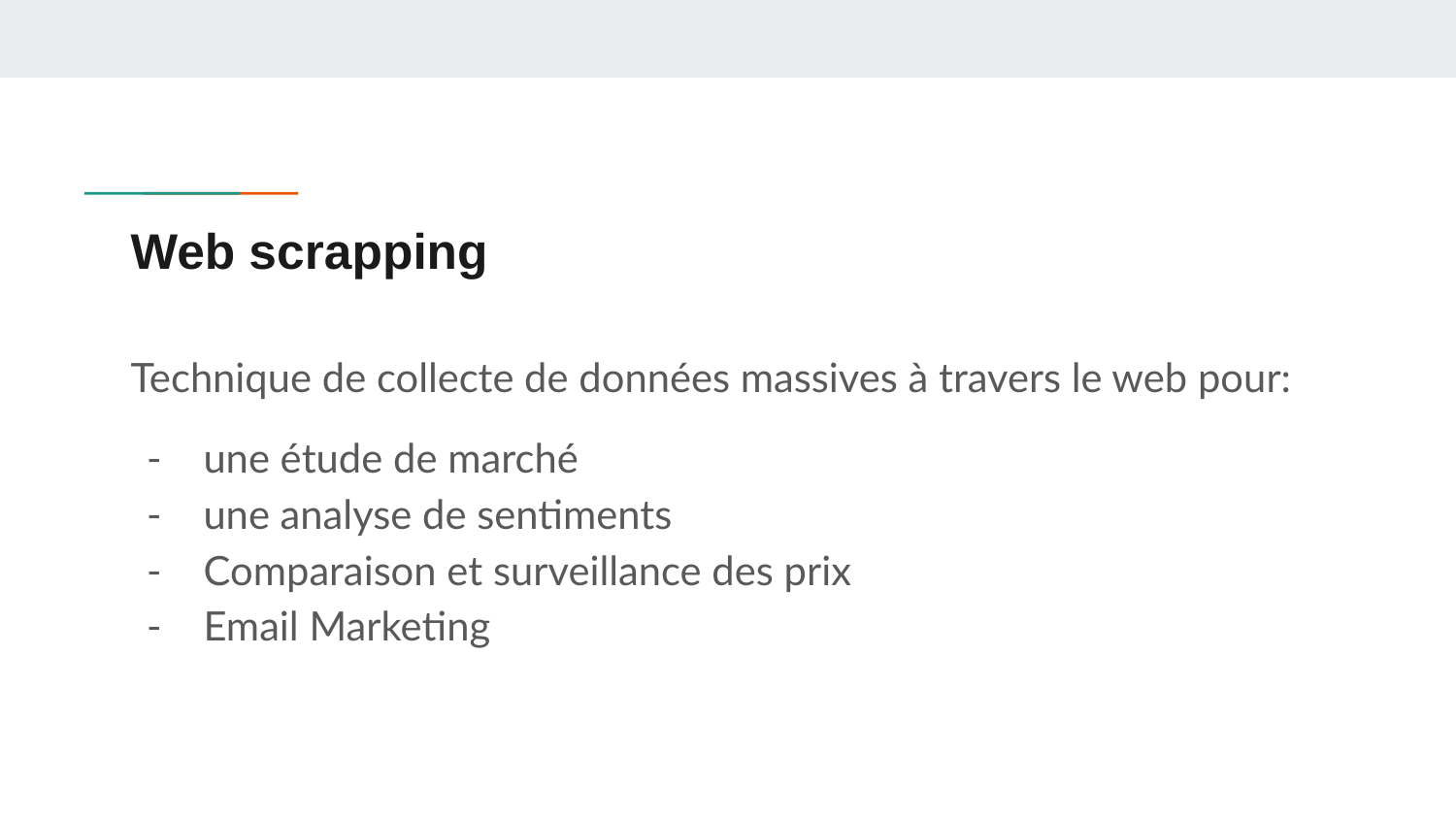

# Web scrapping
Technique de collecte de données massives à travers le web pour:
une étude de marché
une analyse de sentiments
Comparaison et surveillance des prix
Email Marketing